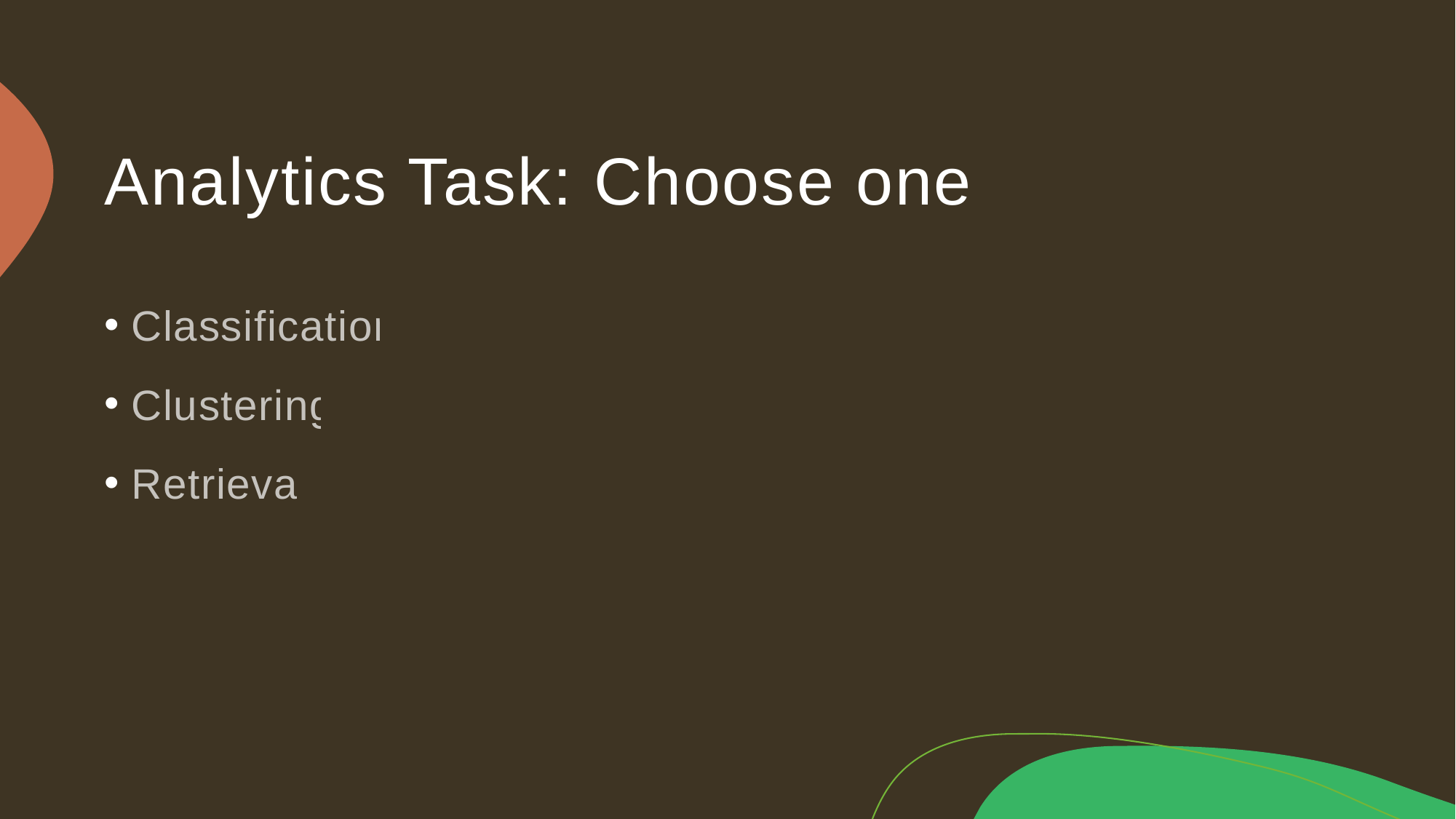

# Analytics Task: Choose one
Classification
Clustering
Retrieval